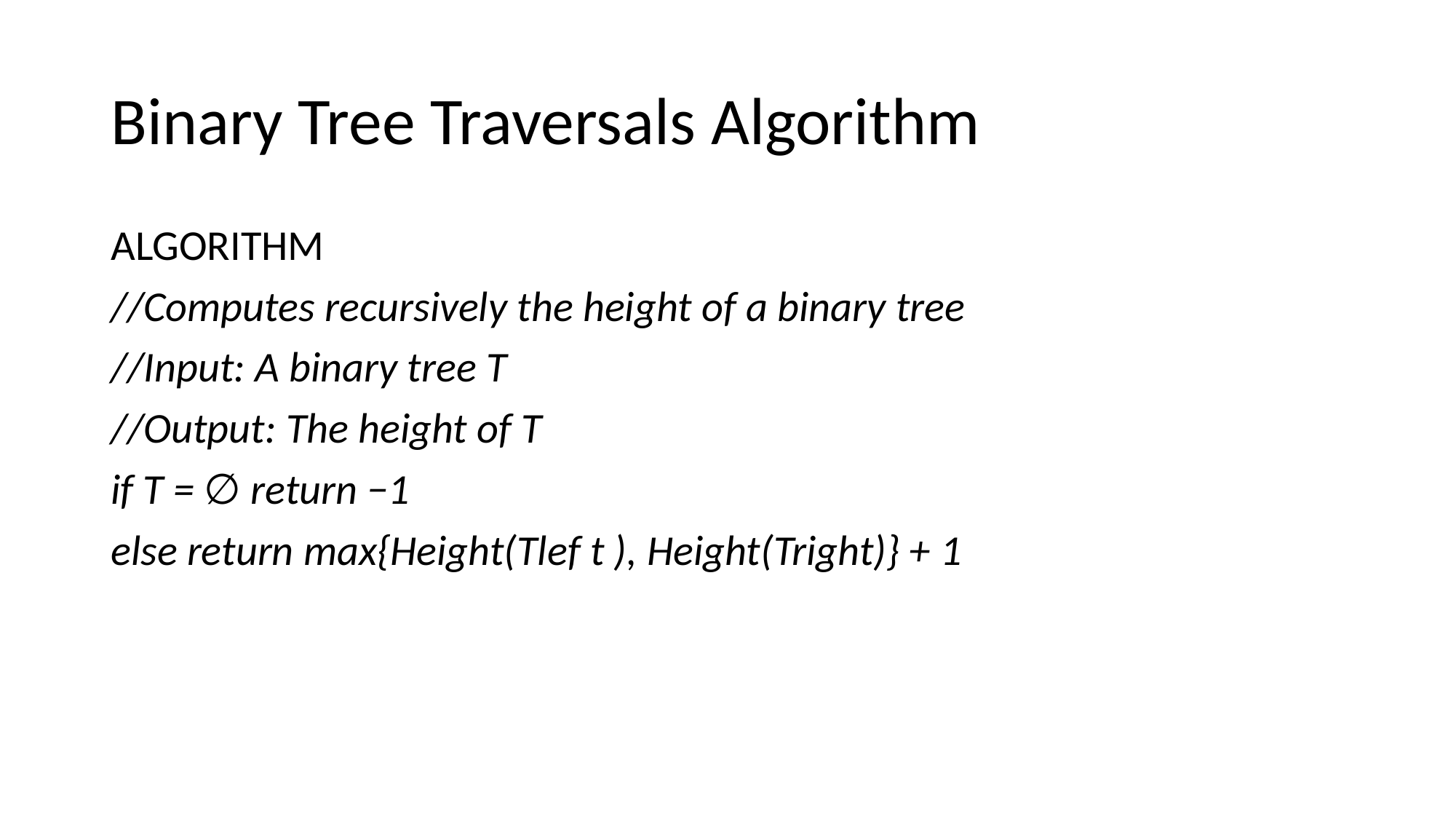

# Binary Tree Traversals Algorithm
ALGORITHM
//Computes recursively the height of a binary tree
//Input: A binary tree T
//Output: The height of T
if T = ∅ return −1
else return max{Height(Tlef t ), Height(Tright)} + 1